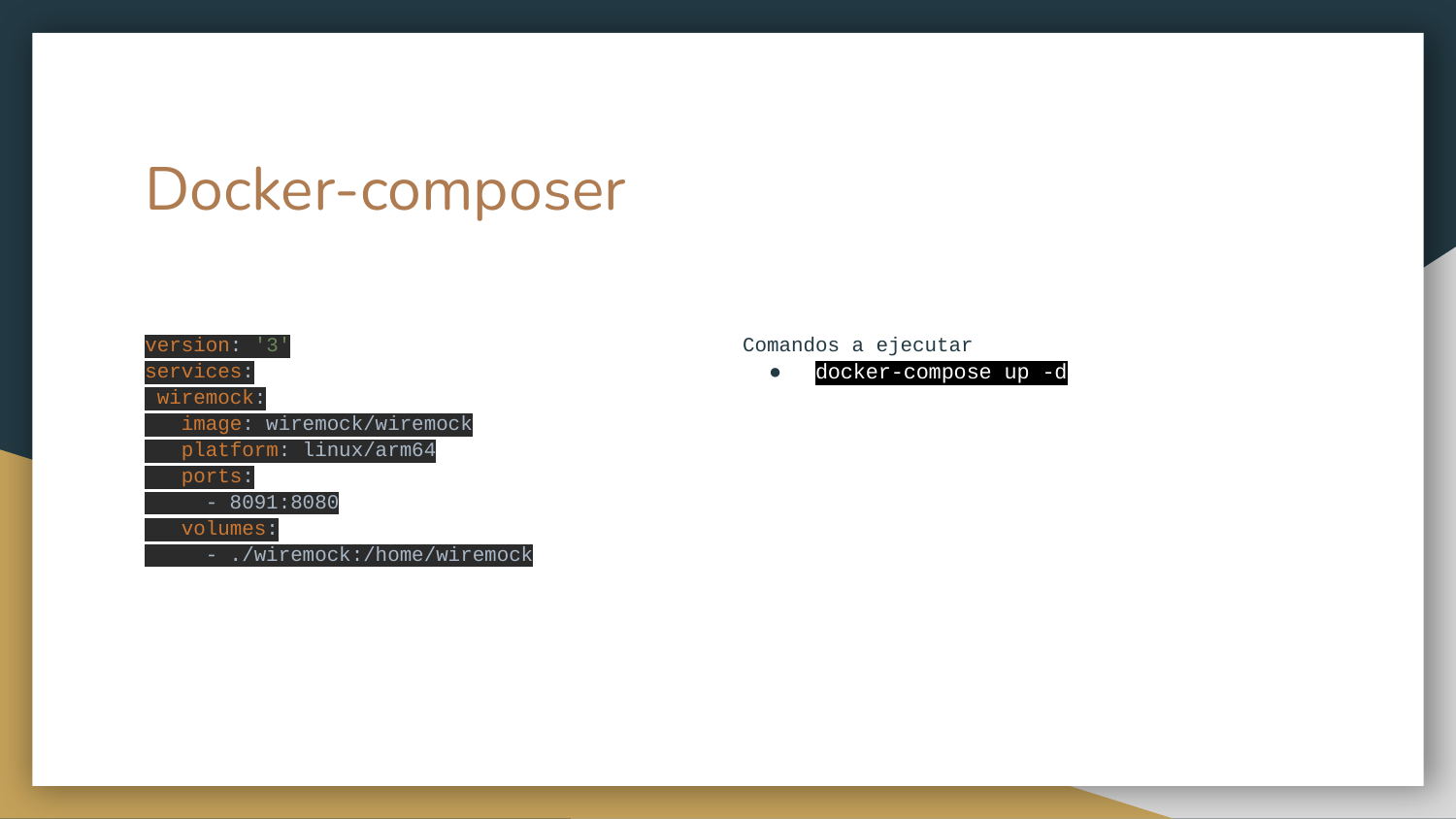

# Docker-composer
version: '3'
services:
 wiremock:
   image: wiremock/wiremock
   platform: linux/arm64
   ports:
     - 8091:8080
   volumes:
     - ./wiremock:/home/wiremock

Comandos a ejecutar
docker-compose up -d